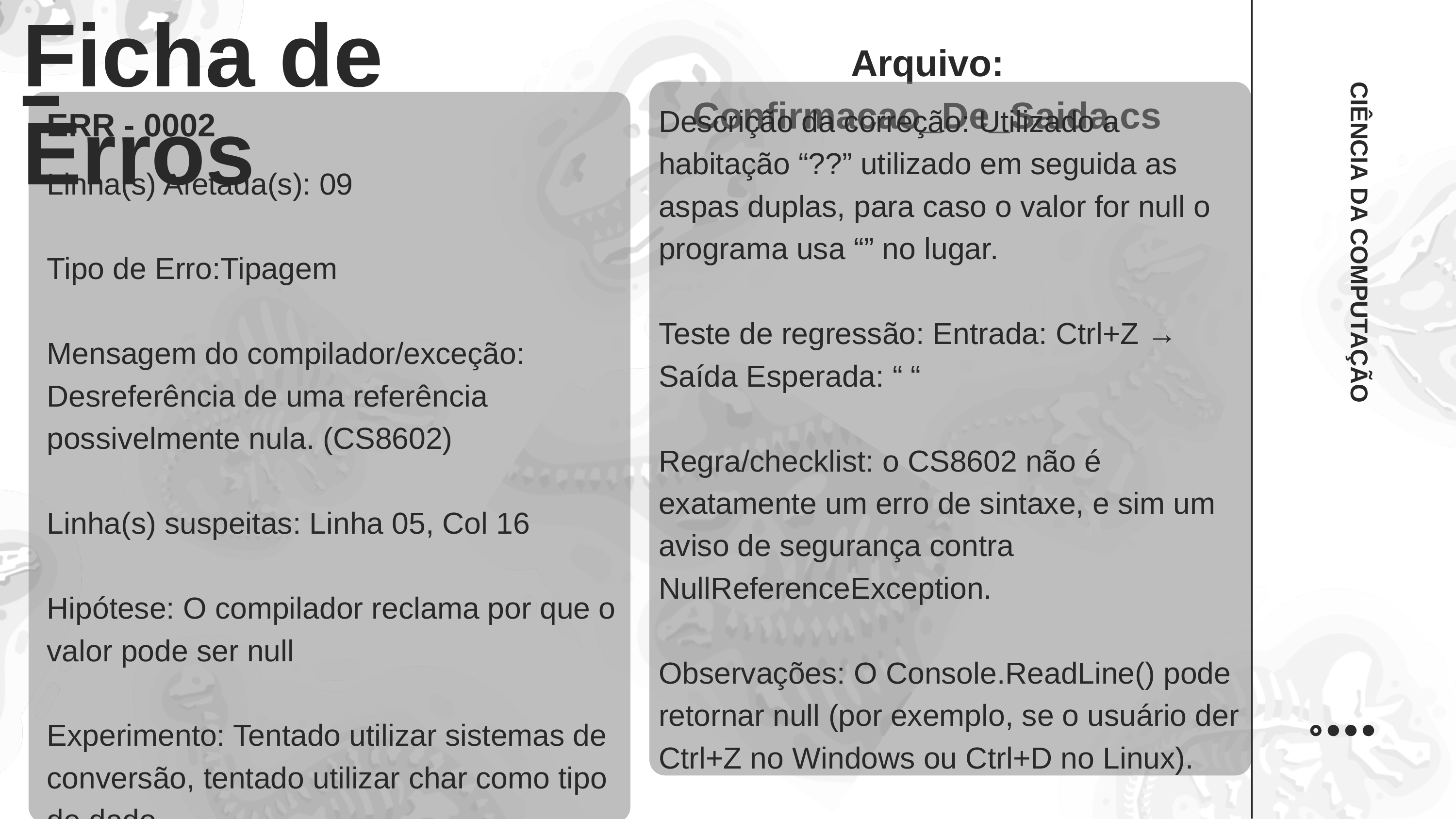

Ficha de Erros
Arquivo: Confirmacao_De_Saida.cs

Descrição da correção: Utilizado a habitação “??” utilizado em seguida as aspas duplas, para caso o valor for null o programa usa “” no lugar.

Teste de regressão: Entrada: Ctrl+Z → Saída Esperada: “ “

Regra/checklist: o CS8602 não é exatamente um erro de sintaxe, e sim um aviso de segurança contra NullReferenceException.

Observações: O Console.ReadLine() pode retornar null (por exemplo, se o usuário der Ctrl+Z no Windows ou Ctrl+D no Linux).

ERR - 0002
Linha(s) Afetada(s): 09

Tipo de Erro:Tipagem

Mensagem do compilador/exceção: Desreferência de uma referência possivelmente nula. (CS8602)

Linha(s) suspeitas: Linha 05, Col 16

Hipótese: O compilador reclama por que o valor pode ser null

Experimento: Tentado utilizar sistemas de conversão, tentado utilizar char como tipo de dado
CIÊNCIA DA COMPUTAÇÃO